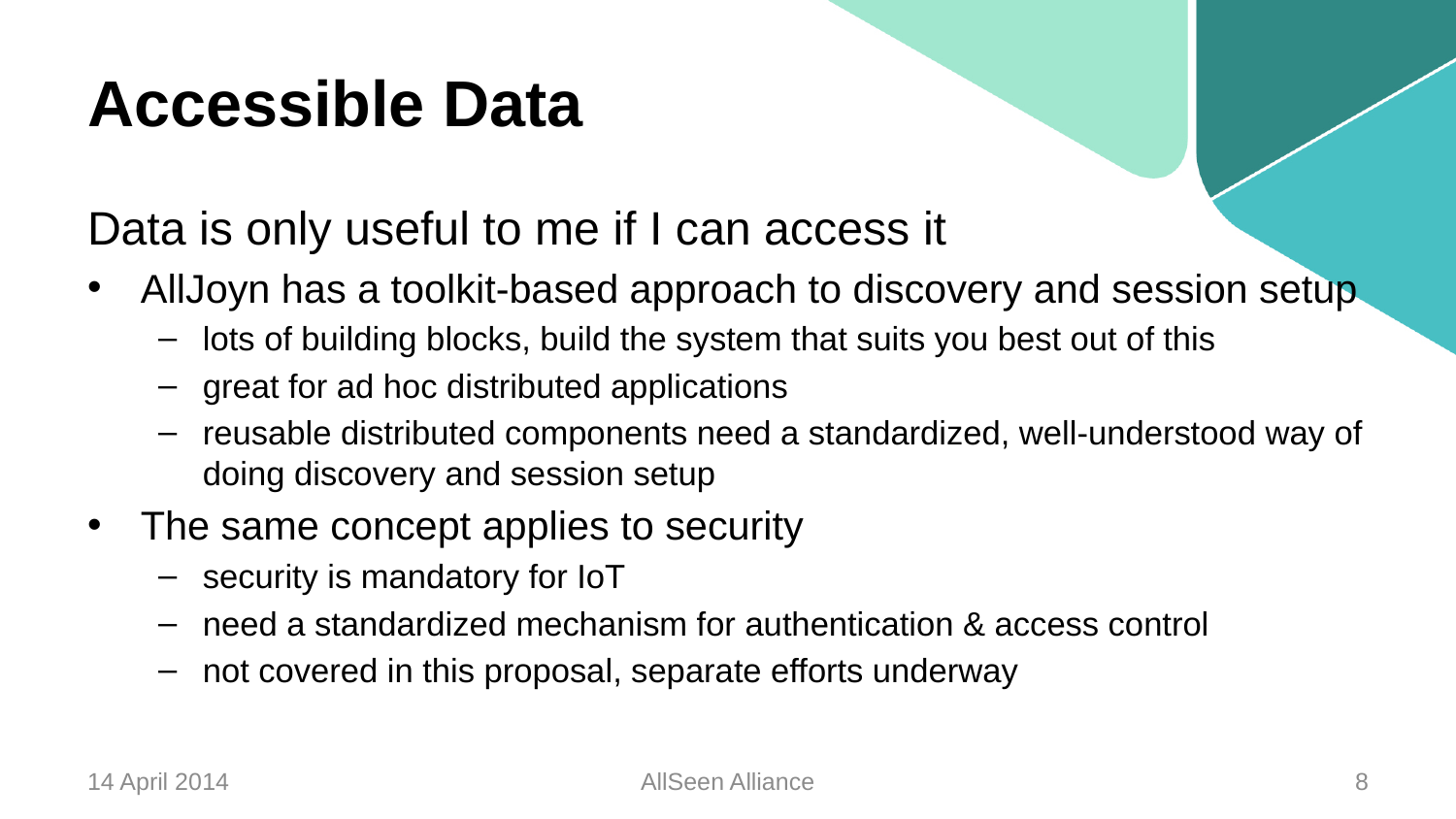

# Accessible Data
Data is only useful to me if I can access it
AllJoyn has a toolkit-based approach to discovery and session setup
lots of building blocks, build the system that suits you best out of this
great for ad hoc distributed applications
reusable distributed components need a standardized, well-understood way of doing discovery and session setup
The same concept applies to security
security is mandatory for IoT
need a standardized mechanism for authentication & access control
not covered in this proposal, separate efforts underway
14 April 2014
AllSeen Alliance
8